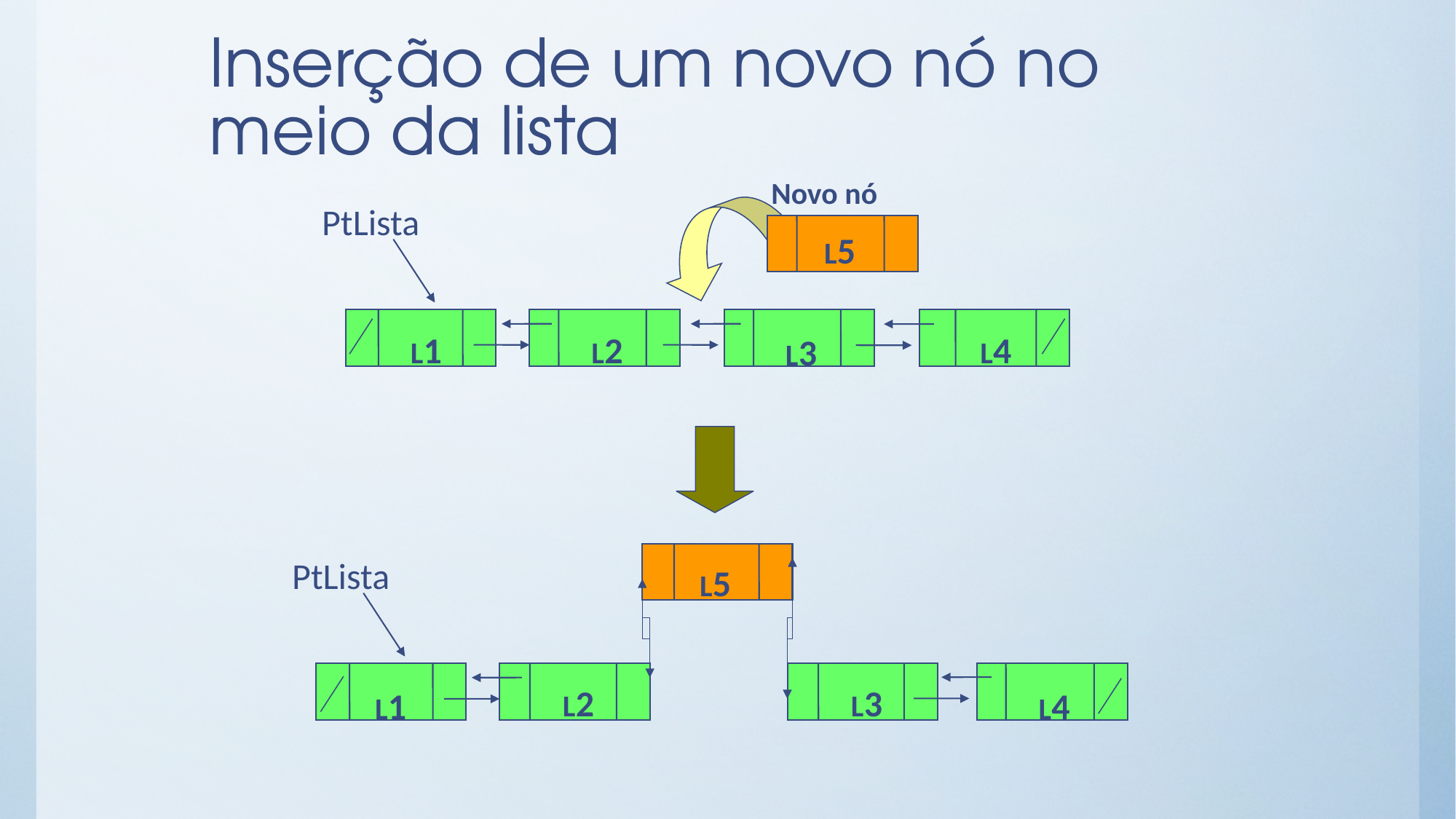

# Inserção de um novo nó no meio da lista
   Novo nó

PtLista

L1
L2
L4

L3

L5

PtLista
L5

L2
L3

L1
L4